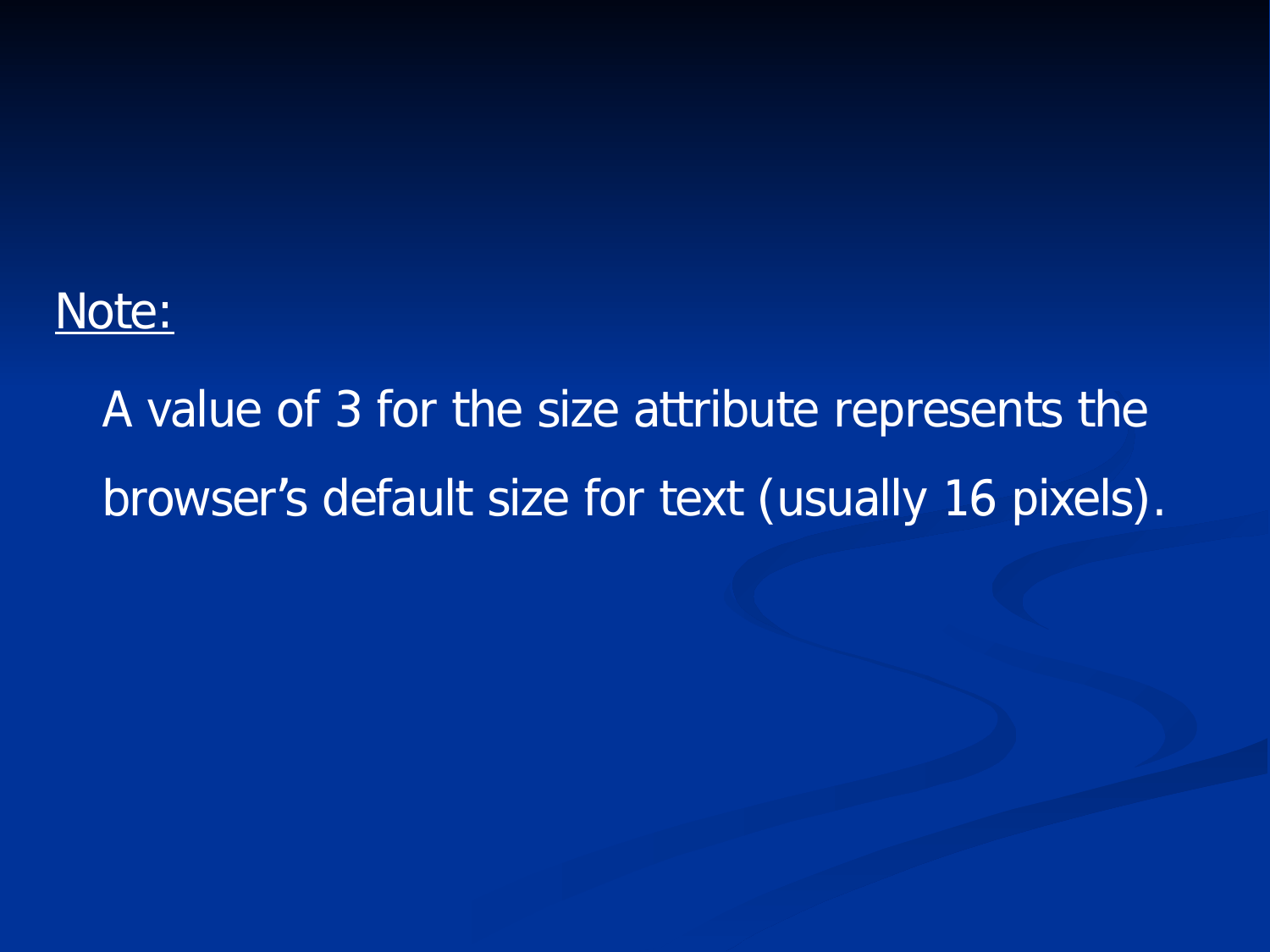

Note:
	A value of 3 for the size attribute represents the browser’s default size for text (usually 16 pixels).